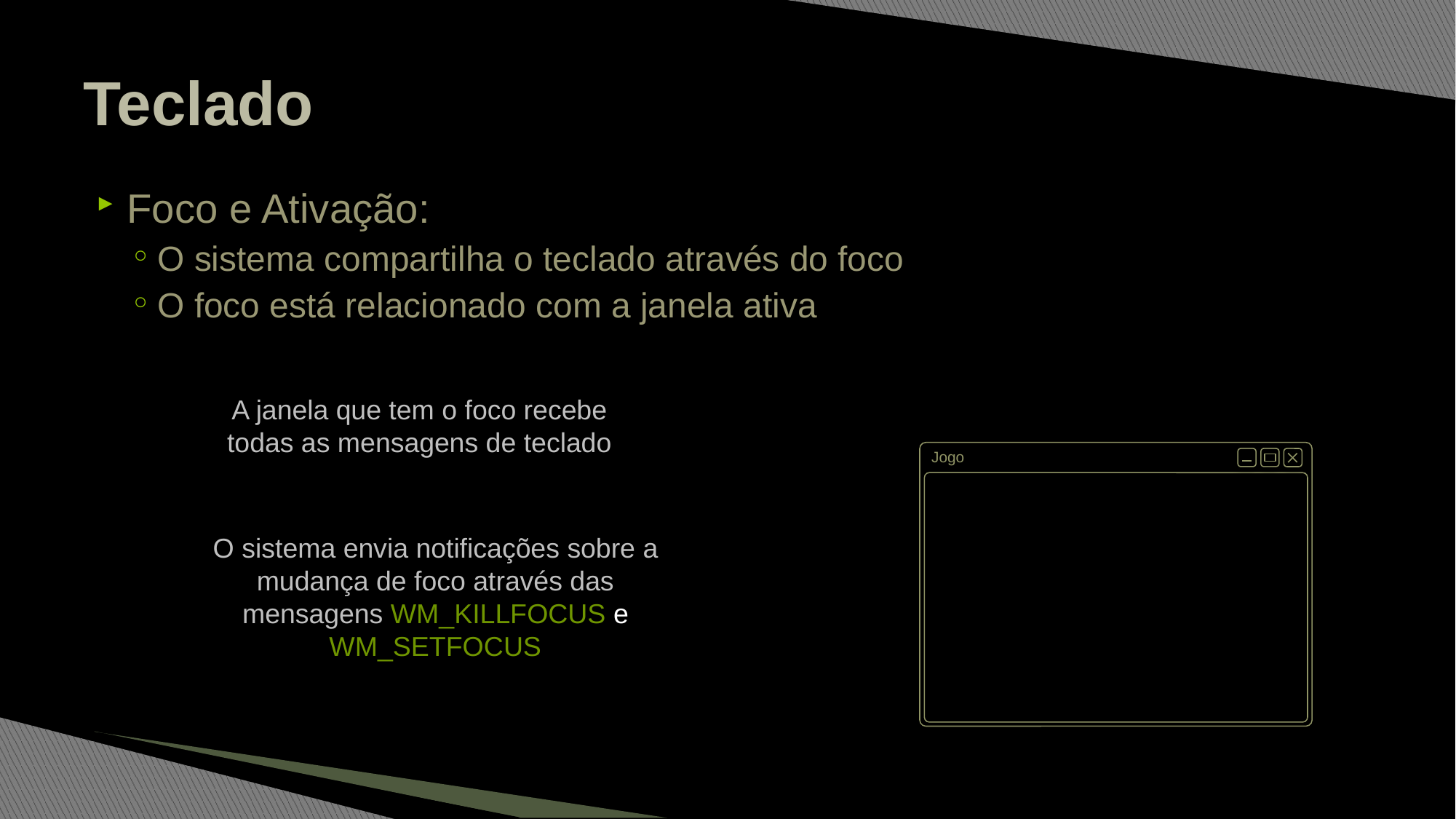

# Teclado
Foco e Ativação:
O sistema compartilha o teclado através do foco
O foco está relacionado com a janela ativa
Jogo

A janela que tem o foco recebe todas as mensagens de teclado
Jogo

O sistema envia notificações sobre a mudança de foco através das mensagens WM_KILLFOCUS e
WM_SETFOCUS